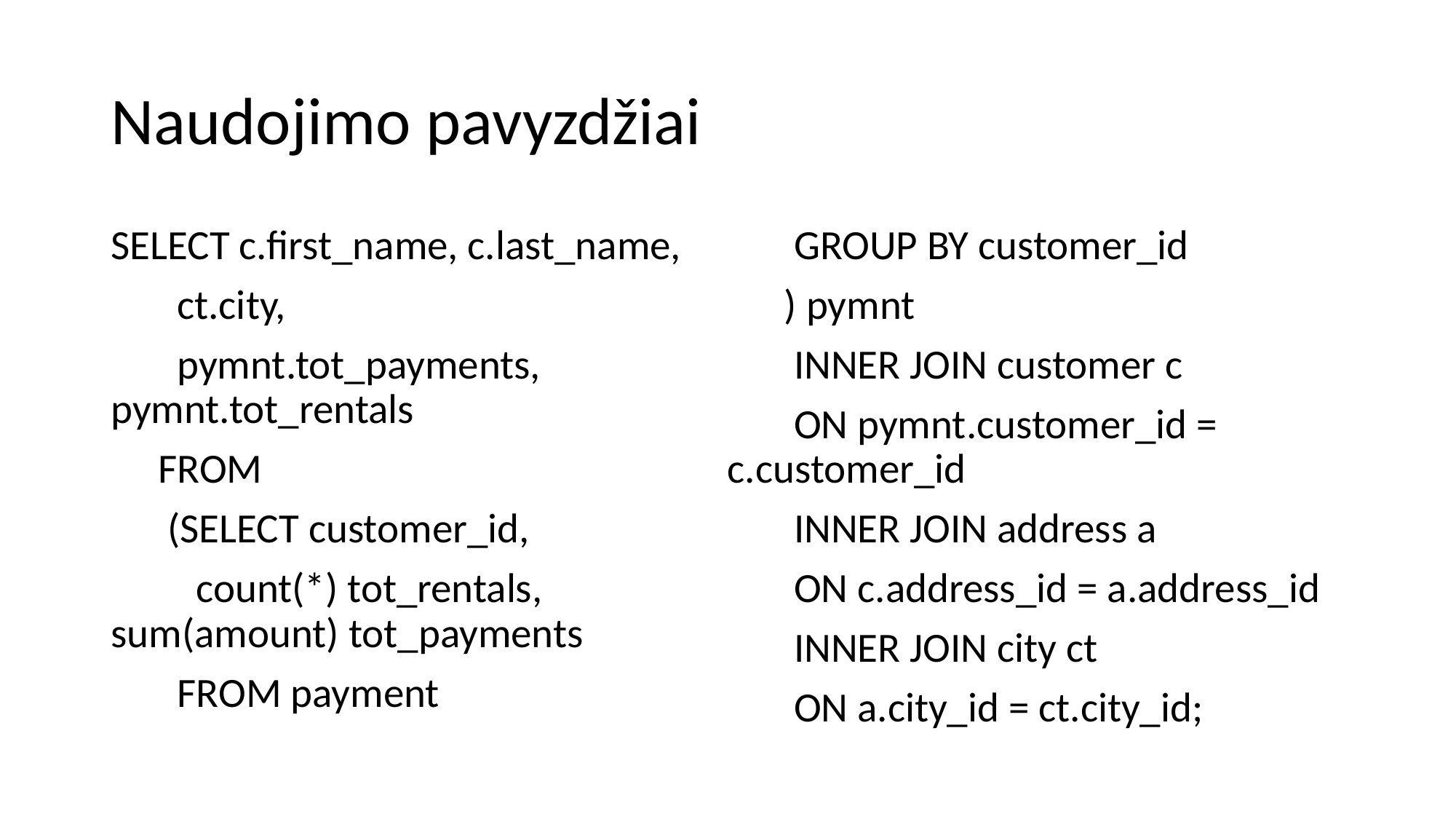

# Naudojimo pavyzdžiai
SELECT c.first_name, c.last_name,
       ct.city,
       pymnt.tot_payments, pymnt.tot_rentals
     FROM
      (SELECT customer_id,
         count(*) tot_rentals, sum(amount) tot_payments
       FROM payment
       GROUP BY customer_id
      ) pymnt
       INNER JOIN customer c
       ON pymnt.customer_id = c.customer_id
       INNER JOIN address a
       ON c.address_id = a.address_id
       INNER JOIN city ct
       ON a.city_id = ct.city_id;